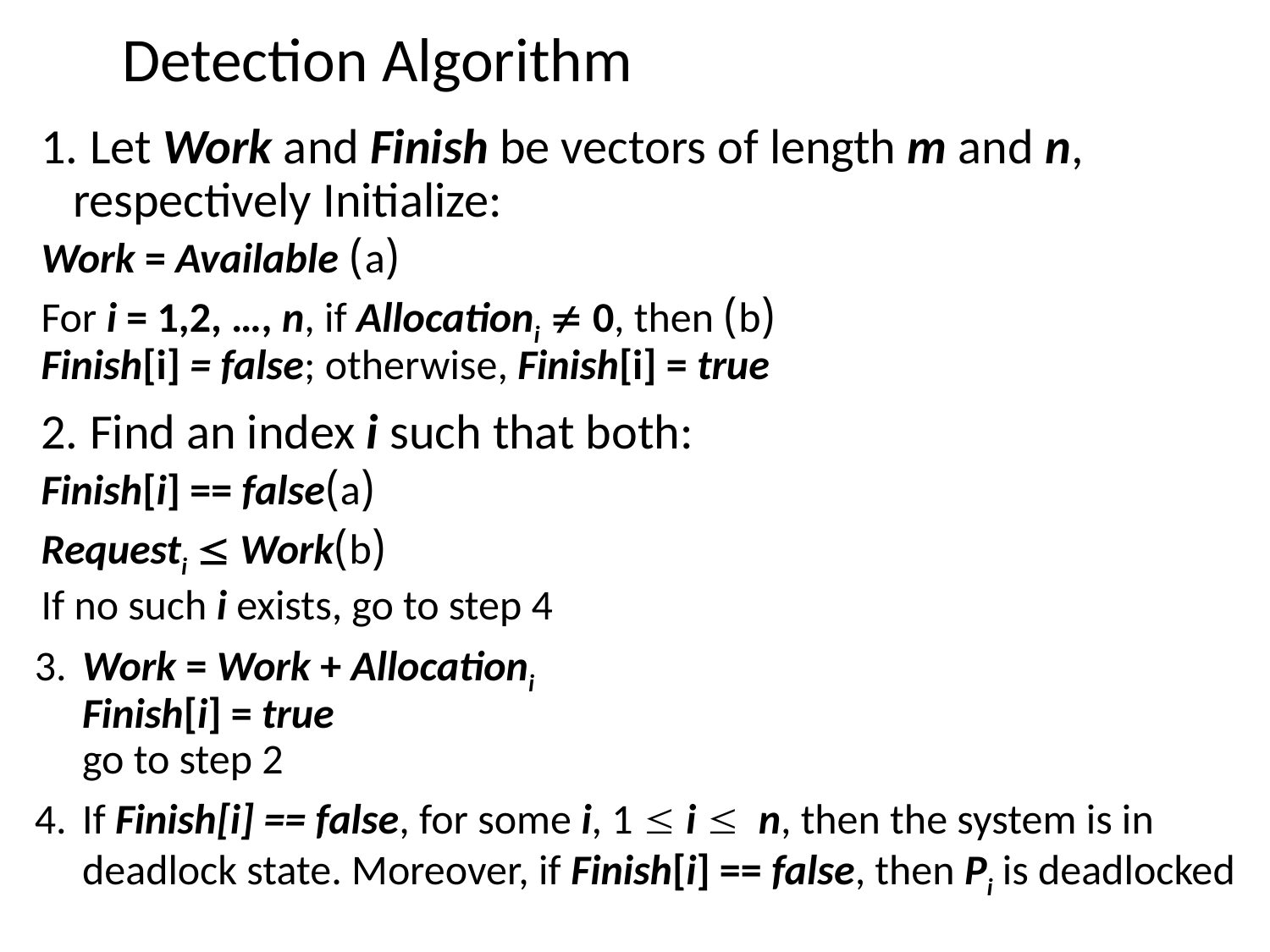

# Detection Algorithm
1. Let Work and Finish be vectors of length m and n, respectively Initialize:
(a) Work = Available
(b)	For i = 1,2, …, n, if Allocationi ≠ 0, then
Finish[i] = false; otherwise, Finish[i] = true
2. Find an index i such that both:
(a)	Finish[i] == false
(b)	Requesti ≤ Work
If no such i exists, go to step 4
3.	Work = Work + Allocationi
Finish[i] = true
go to step 2
4.	If Finish[i] == false, for some i, 1 ≤ i ≤  n, then the system is in deadlock state. Moreover, if Finish[i] == false, then Pi is deadlocked